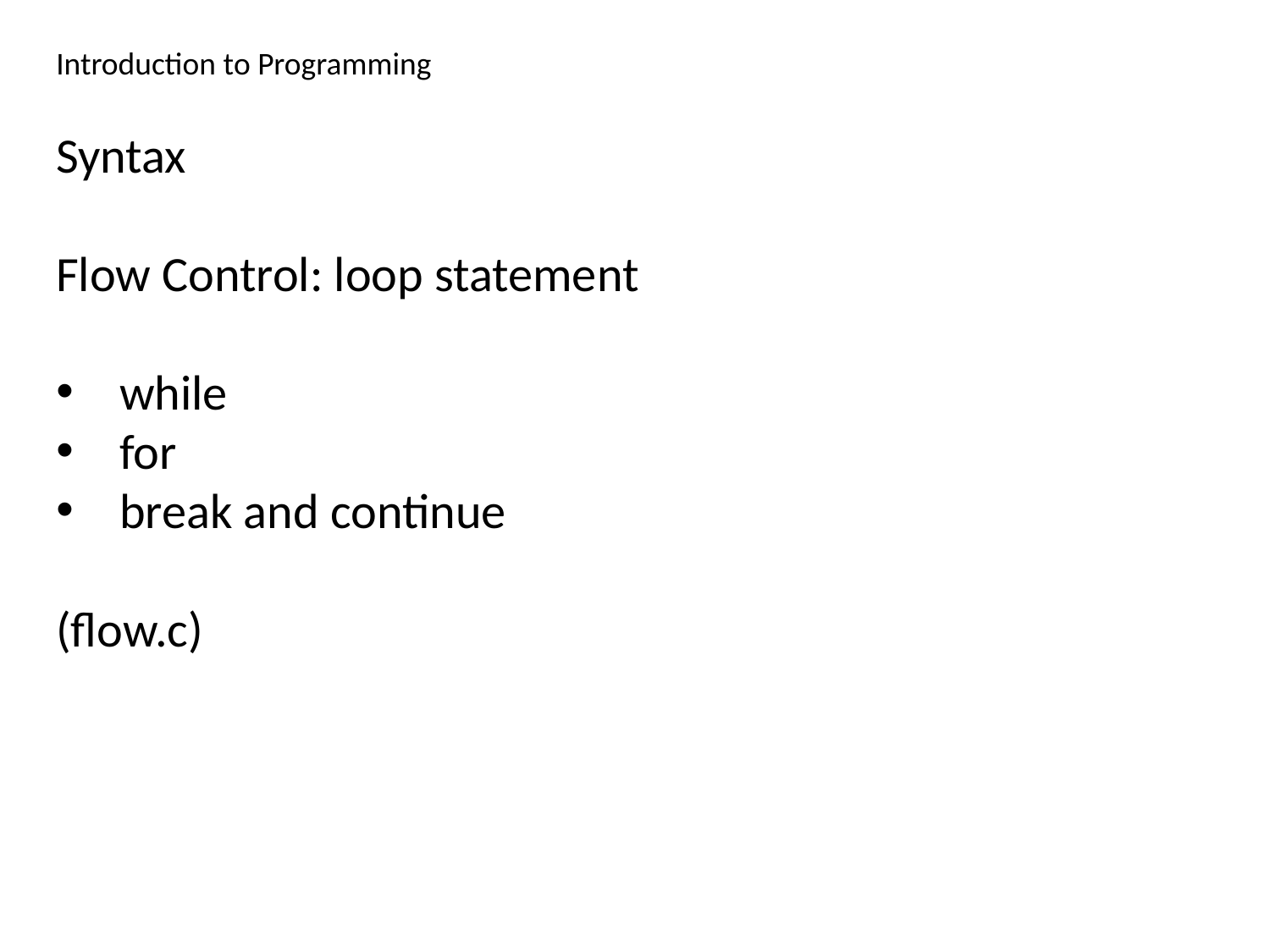

Introduction to Programming
Syntax

Flow Control: loop statement

while
for
break and continue

(flow.c)